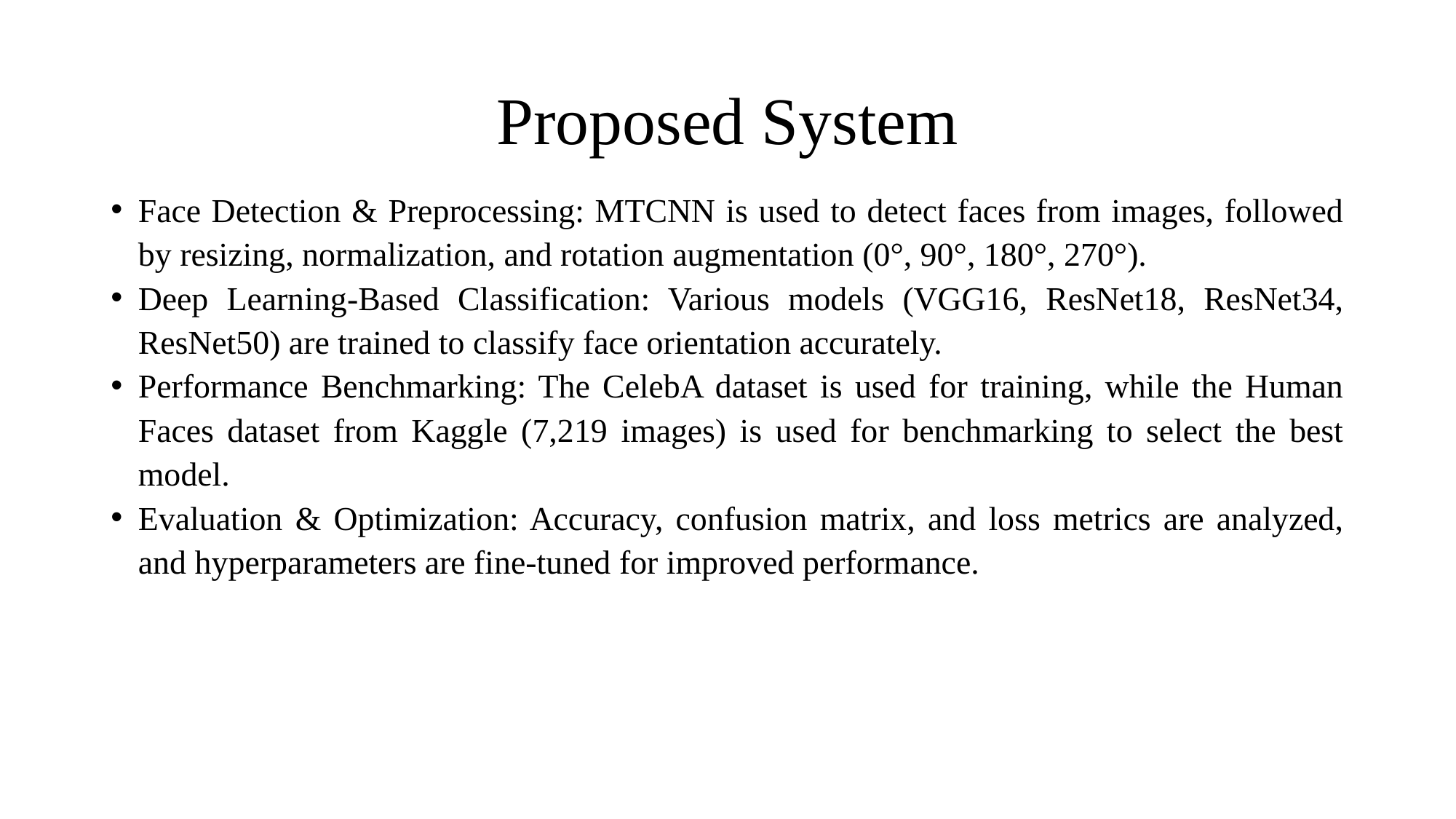

# Proposed System
Face Detection & Preprocessing: MTCNN is used to detect faces from images, followed by resizing, normalization, and rotation augmentation (0°, 90°, 180°, 270°).
Deep Learning-Based Classification: Various models (VGG16, ResNet18, ResNet34, ResNet50) are trained to classify face orientation accurately.
Performance Benchmarking: The CelebA dataset is used for training, while the Human Faces dataset from Kaggle (7,219 images) is used for benchmarking to select the best model.
Evaluation & Optimization: Accuracy, confusion matrix, and loss metrics are analyzed, and hyperparameters are fine-tuned for improved performance.